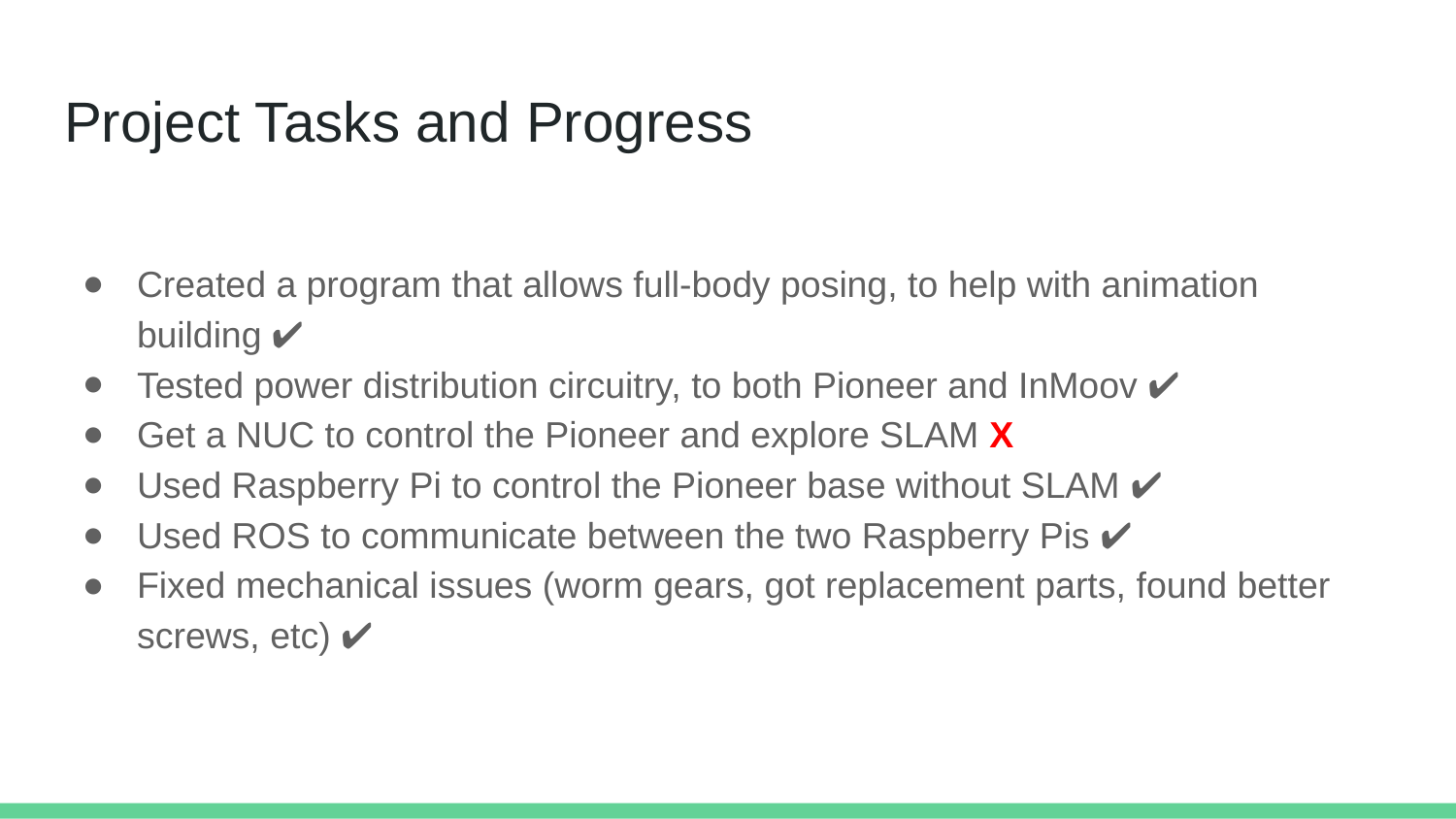

# Project Tasks and Progress

Created a program that allows full-body posing, to help with animation building ✔️
Tested power distribution circuitry, to both Pioneer and InMoov ✔️
Get a NUC to control the Pioneer and explore SLAM X
Used Raspberry Pi to control the Pioneer base without SLAM ✔️
Used ROS to communicate between the two Raspberry Pis ✔️
Fixed mechanical issues (worm gears, got replacement parts, found better screws, etc) ✔️